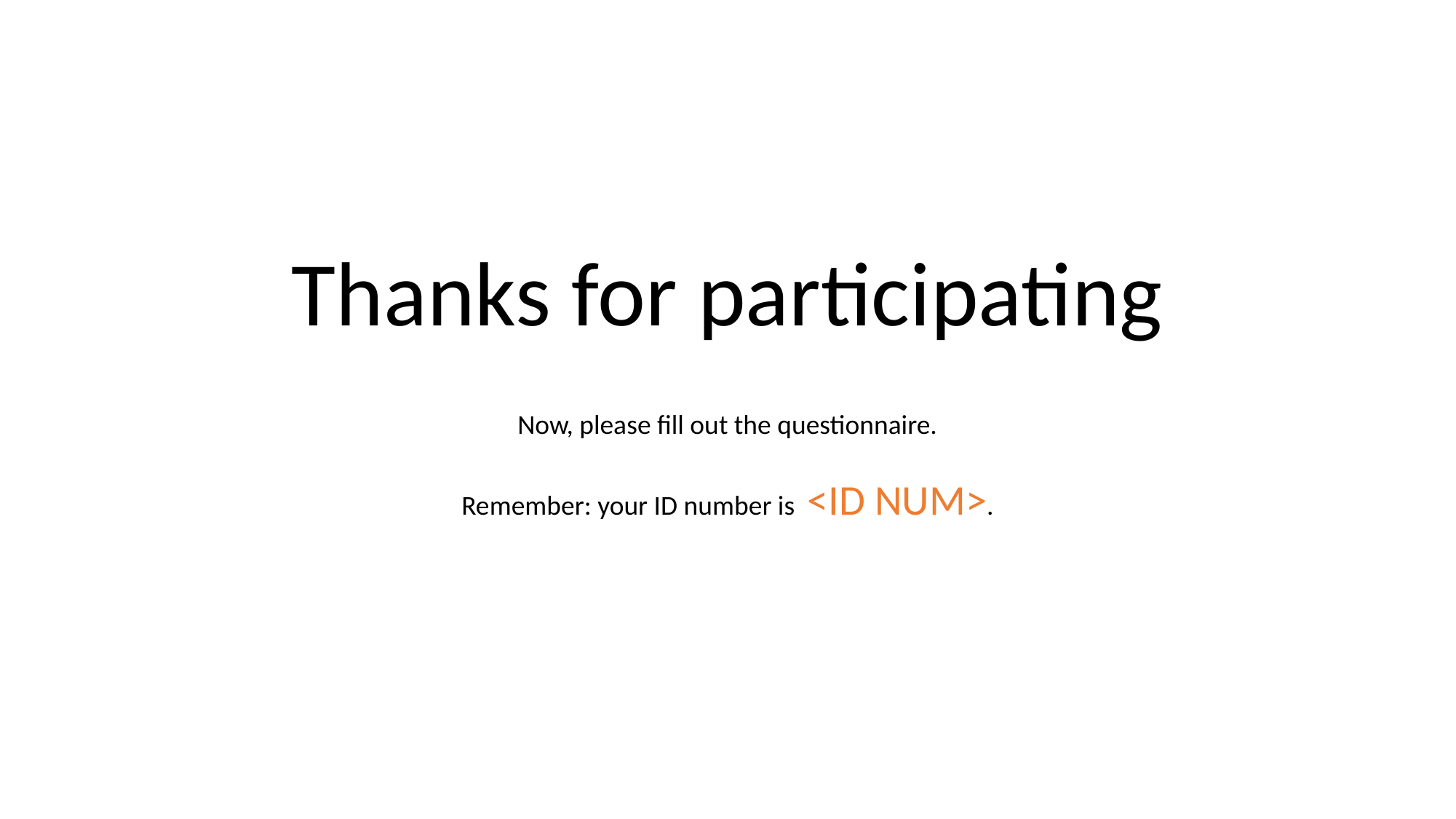

# Thanks for participating
Now, please fill out the questionnaire.

Remember: your ID number is  <ID NUM>.